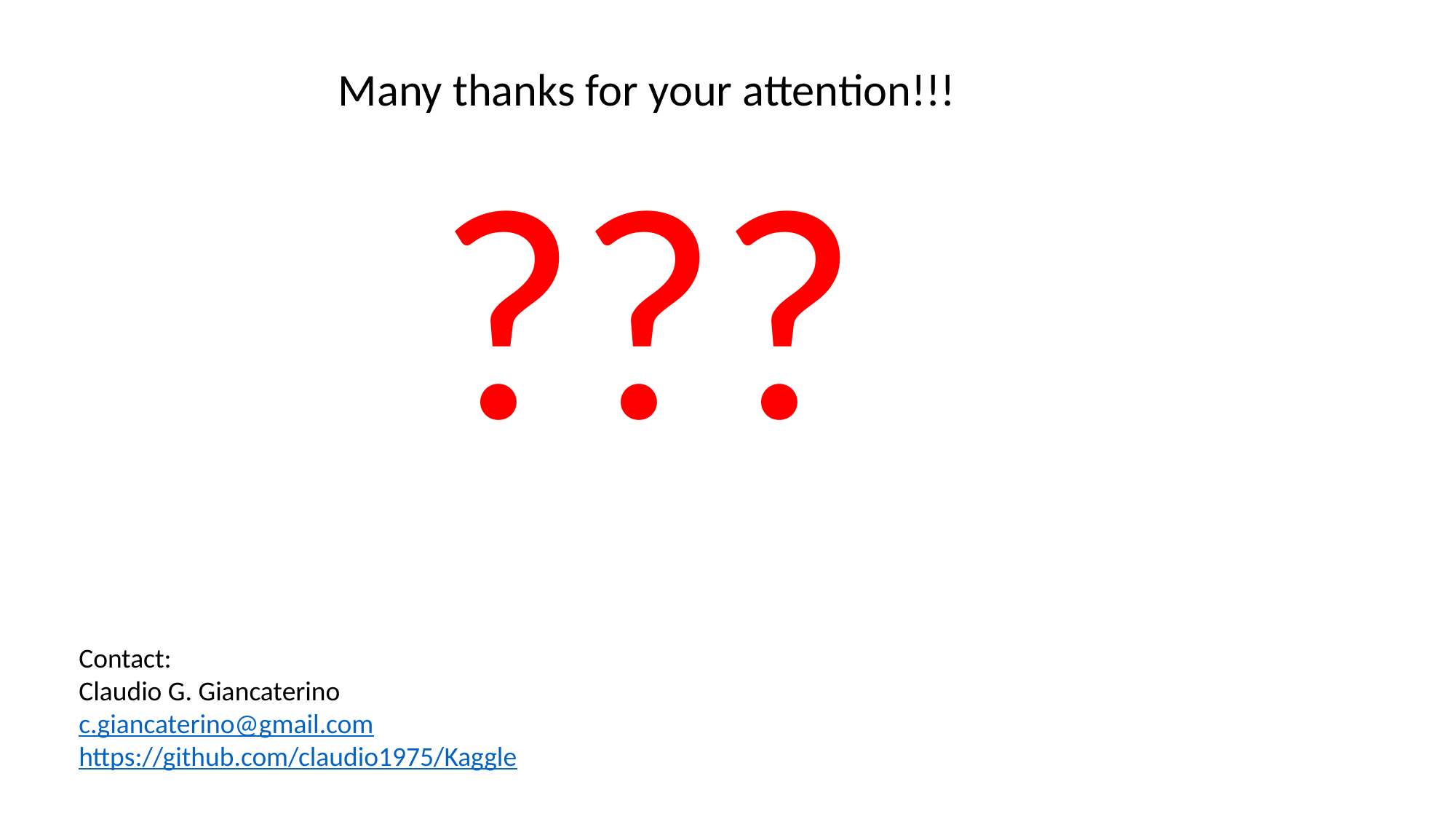

Many thanks for your attention!!!
???
Contact:
Claudio G. Giancaterino
c.giancaterino@gmail.com
https://github.com/claudio1975/Kaggle